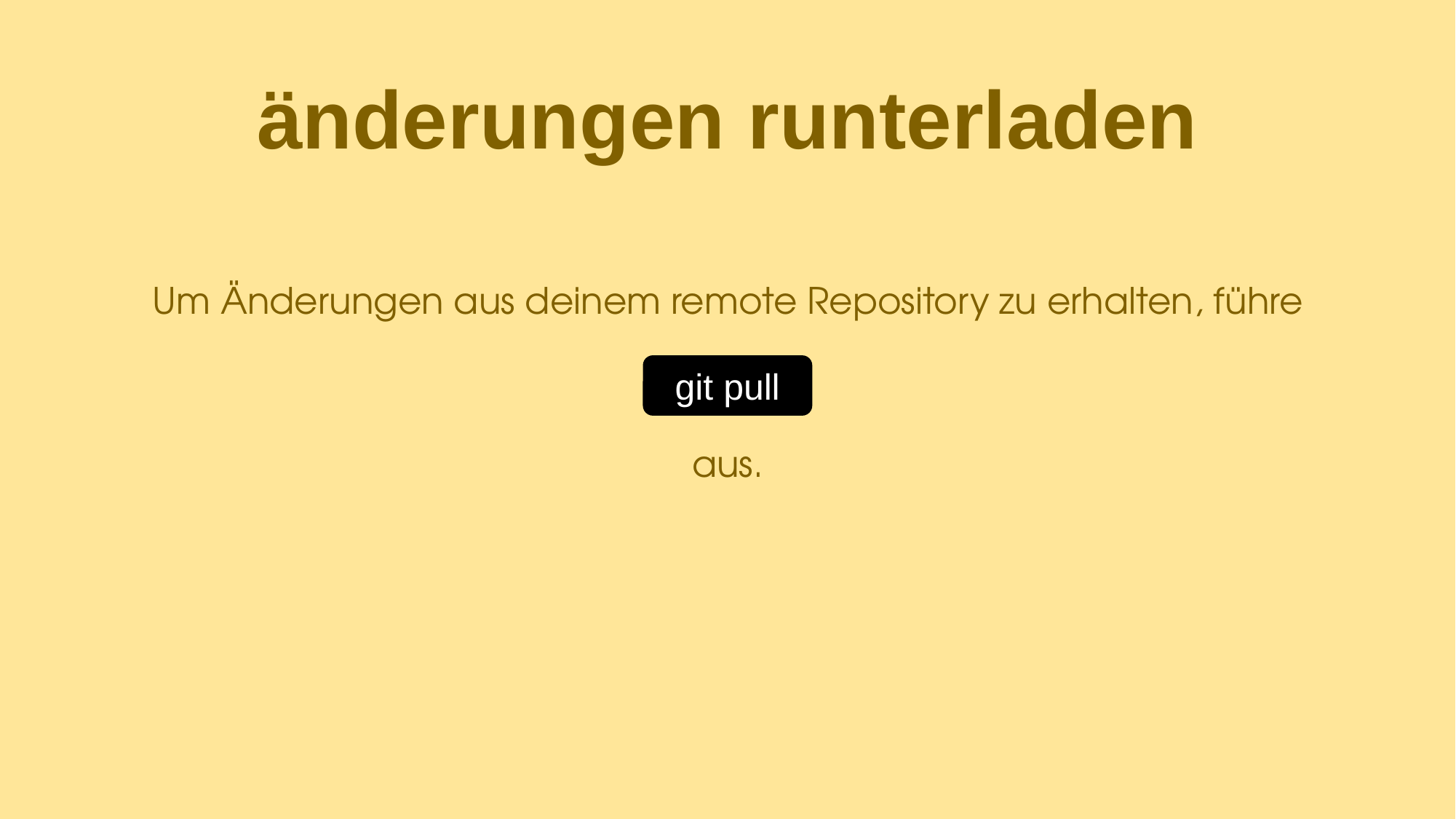

# änderungen runterladen

Um Änderungen aus deinem remote Repository zu erhalten, führe

aus.

git pull